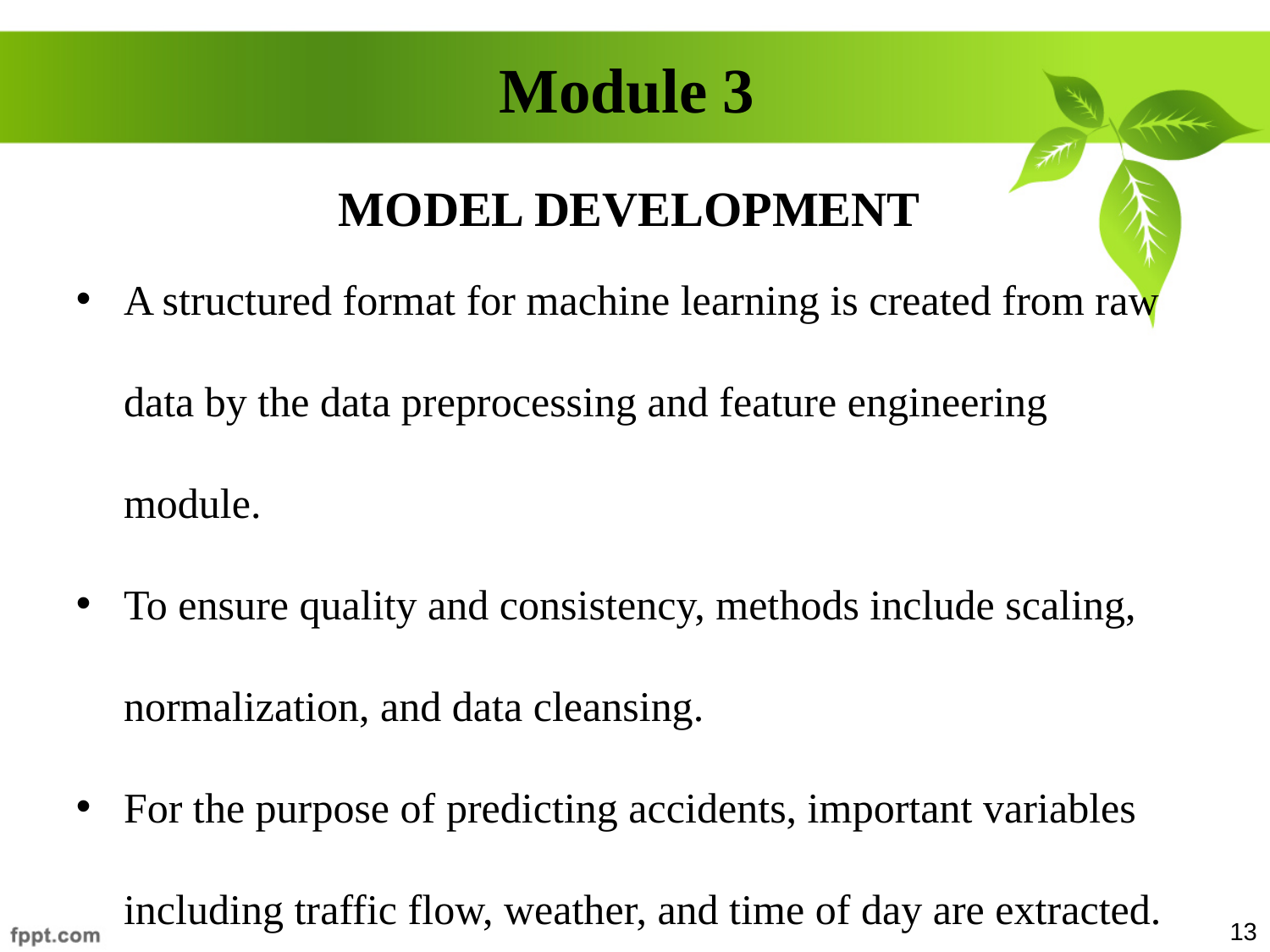

# Module 3
MODEL DEVELOPMENT
A structured format for machine learning is created from raw data by the data preprocessing and feature engineering module.
To ensure quality and consistency, methods include scaling, normalization, and data cleansing.
For the purpose of predicting accidents, important variables including traffic flow, weather, and time of day are extracted.
13